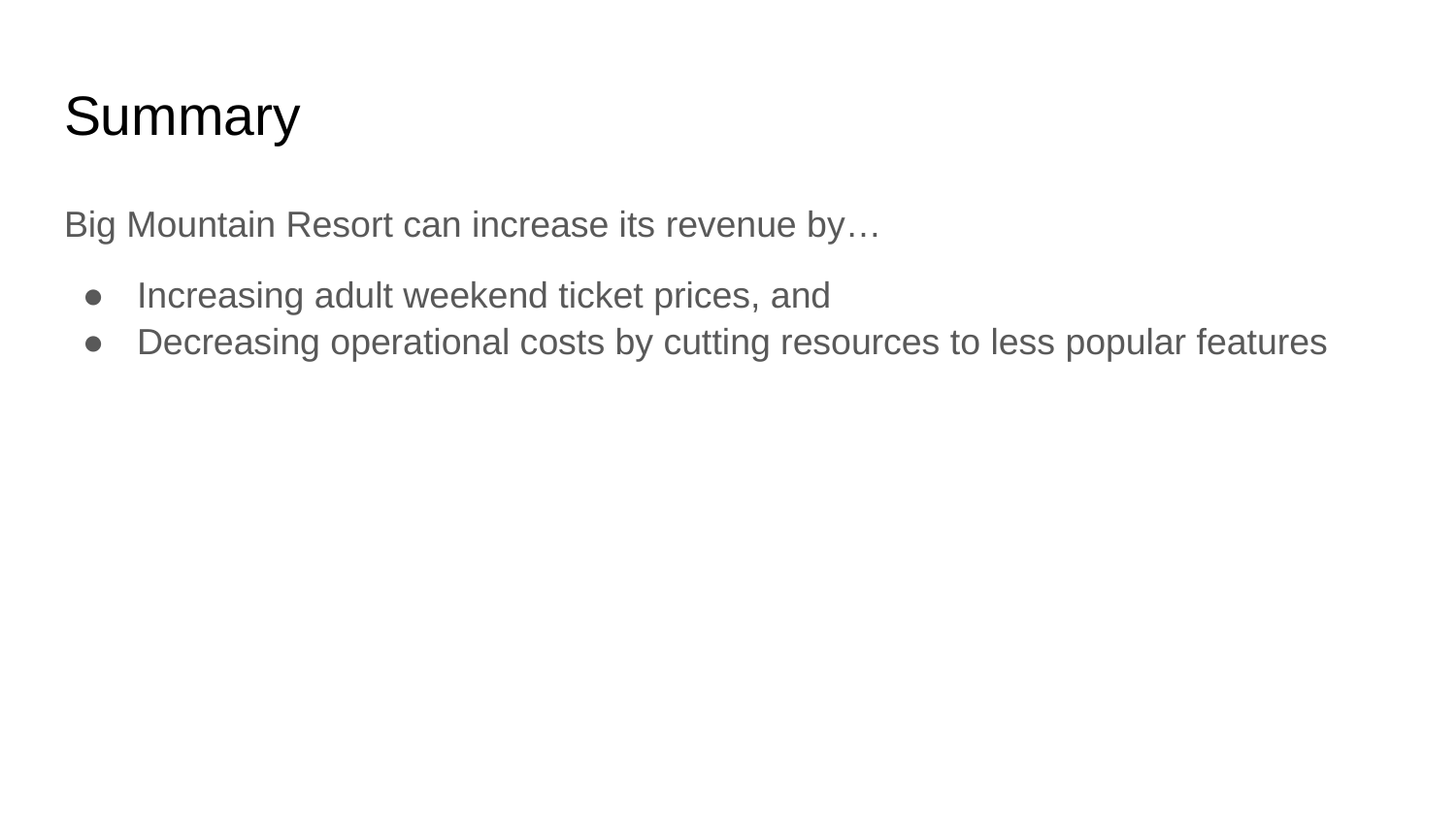

# Summary
Big Mountain Resort can increase its revenue by…
Increasing adult weekend ticket prices, and
Decreasing operational costs by cutting resources to less popular features